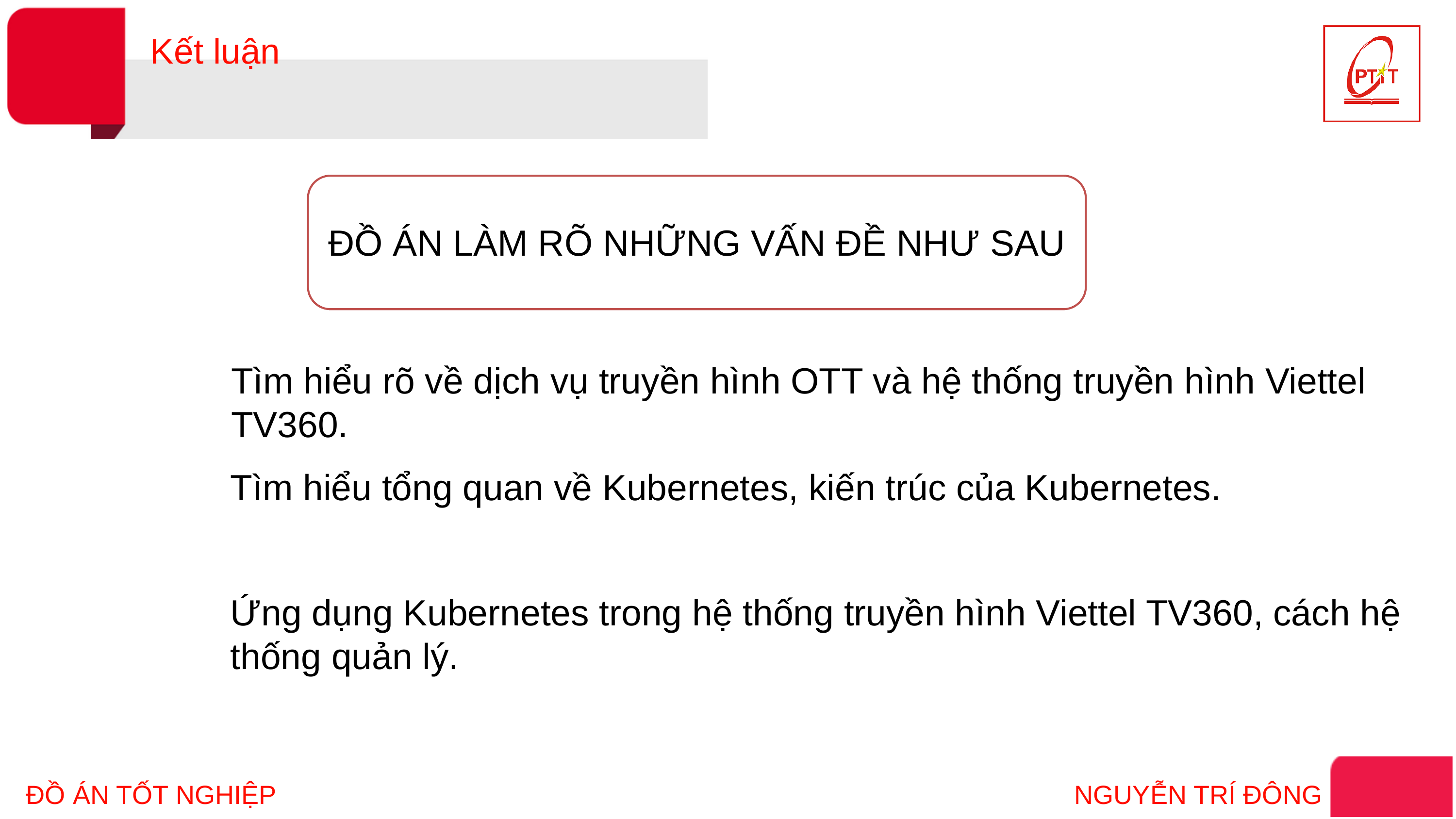

Kết luận

ĐỒ ÁN LÀM RÕ NHỮNG VẤN ĐỀ NHƯ SAU

Tìm hiểu rõ về dịch vụ truyền hình OTT và hệ thống truyền hình Viettel TV360.

Tìm hiểu tổng quan về Kubernetes, kiến trúc của Kubernetes.
Ứng dụng Kubernetes trong hệ thống truyền hình Viettel TV360, cách hệ thống quản lý.

ĐỒ ÁN TỐT NGHIỆP
NGUYỄN TRÍ ĐÔNG